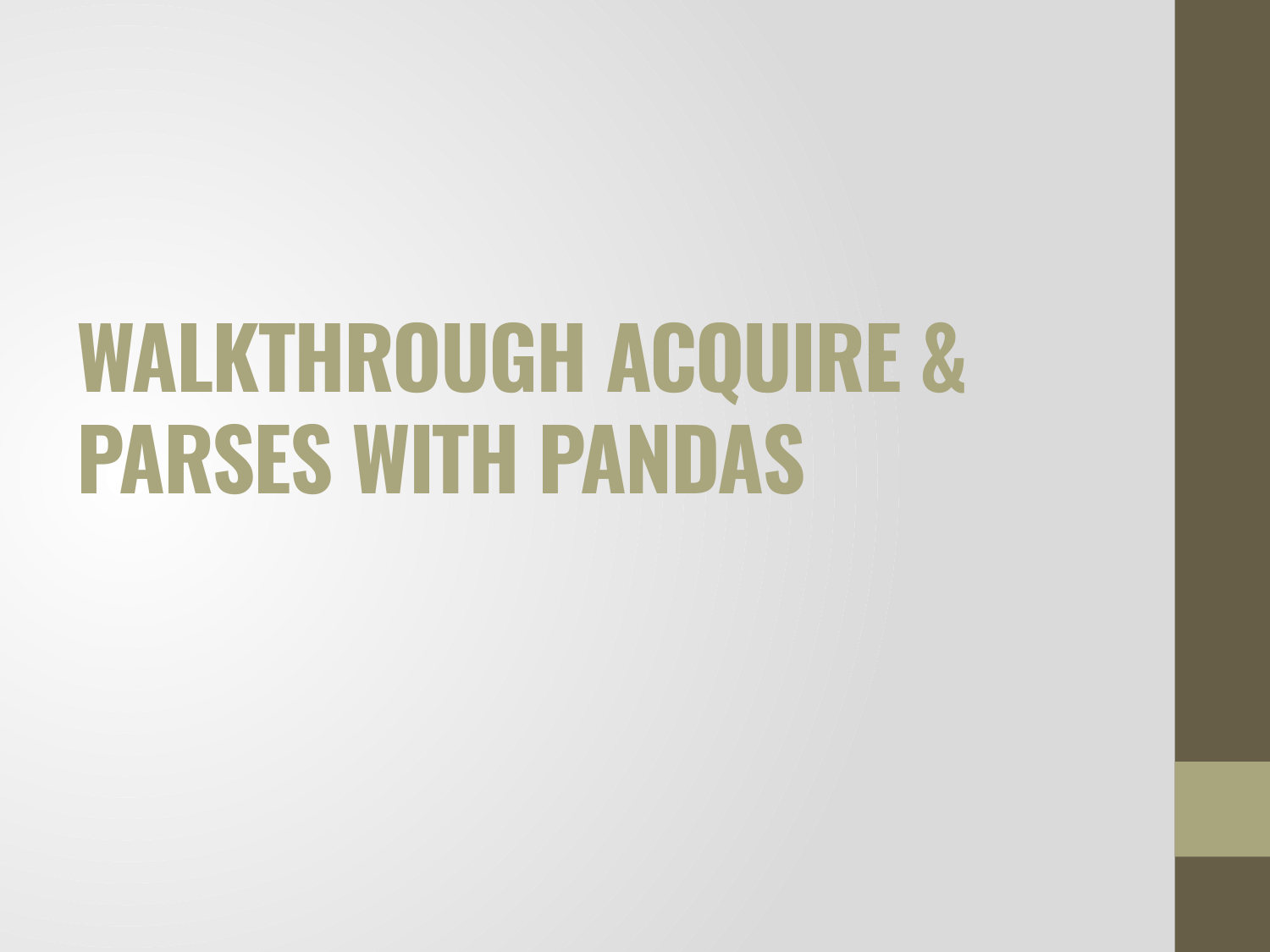

# WALKTHROUGH ACQUIRE & PARSES WITH PANDAS